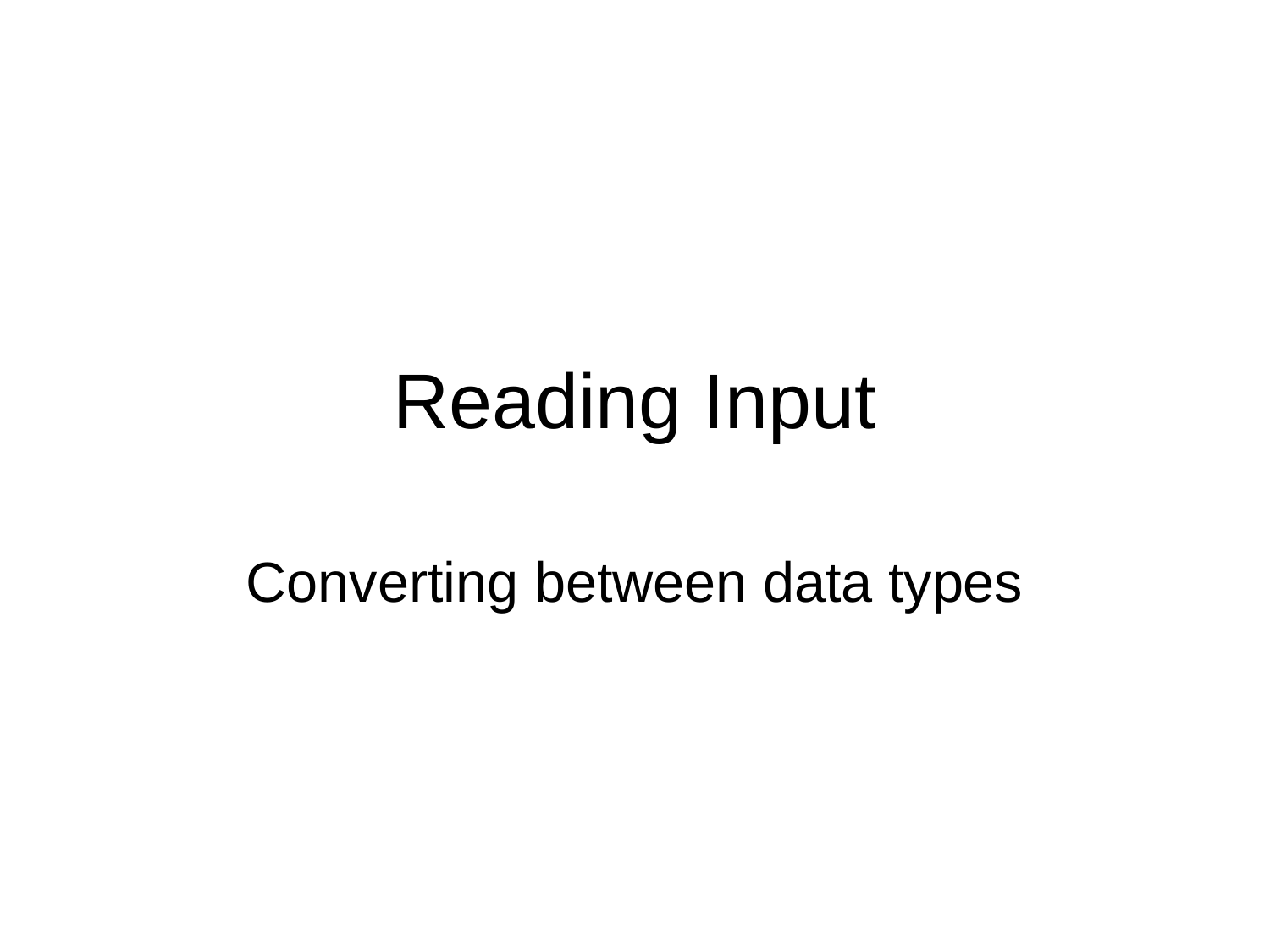

# Reading Input
Converting between data types